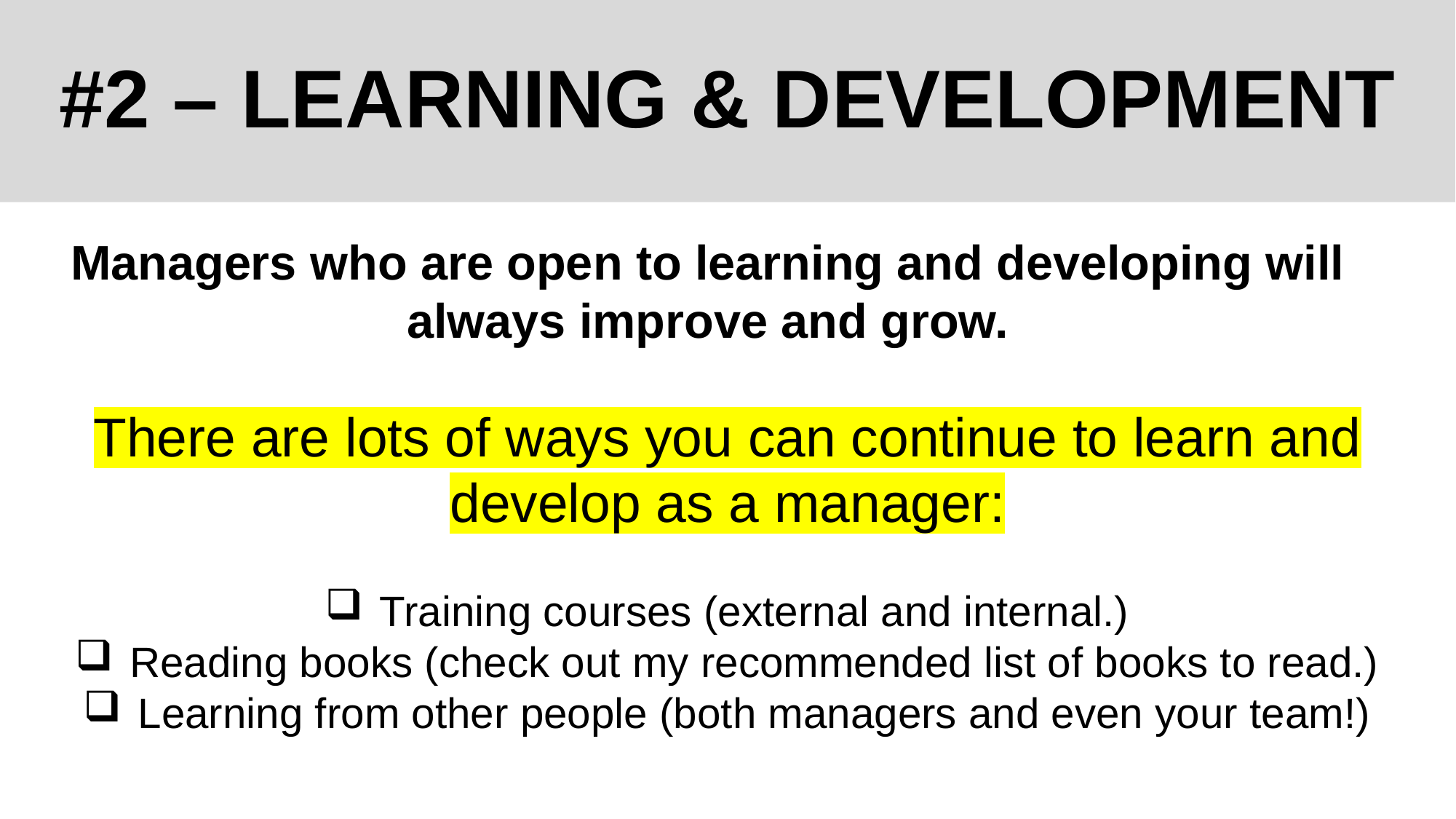

# #2 – LEARNING & DEVELOPMENT
Managers who are open to learning and developing will always improve and grow.
There are lots of ways you can continue to learn and develop as a manager:

Training courses (external and internal.)
Reading books (check out my recommended list of books to read.)
Learning from other people (both managers and even your team!)